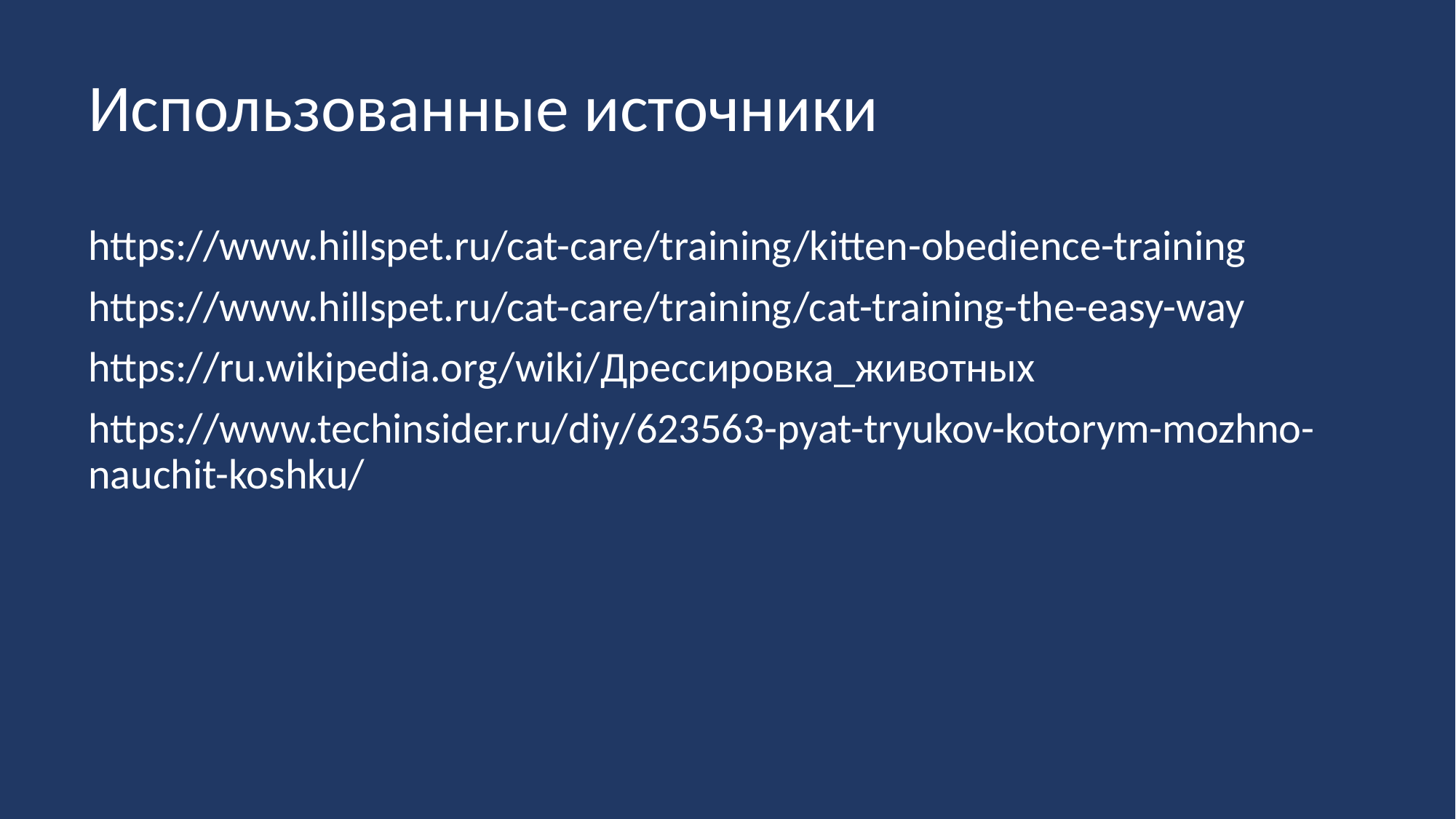

# Использованные источники
https://www.hillspet.ru/cat-care/training/kitten-obedience-training
https://www.hillspet.ru/cat-care/training/cat-training-the-easy-way
https://ru.wikipedia.org/wiki/Дрессировка_животных
https://www.techinsider.ru/diy/623563-pyat-tryukov-kotorym-mozhno-nauchit-koshku/